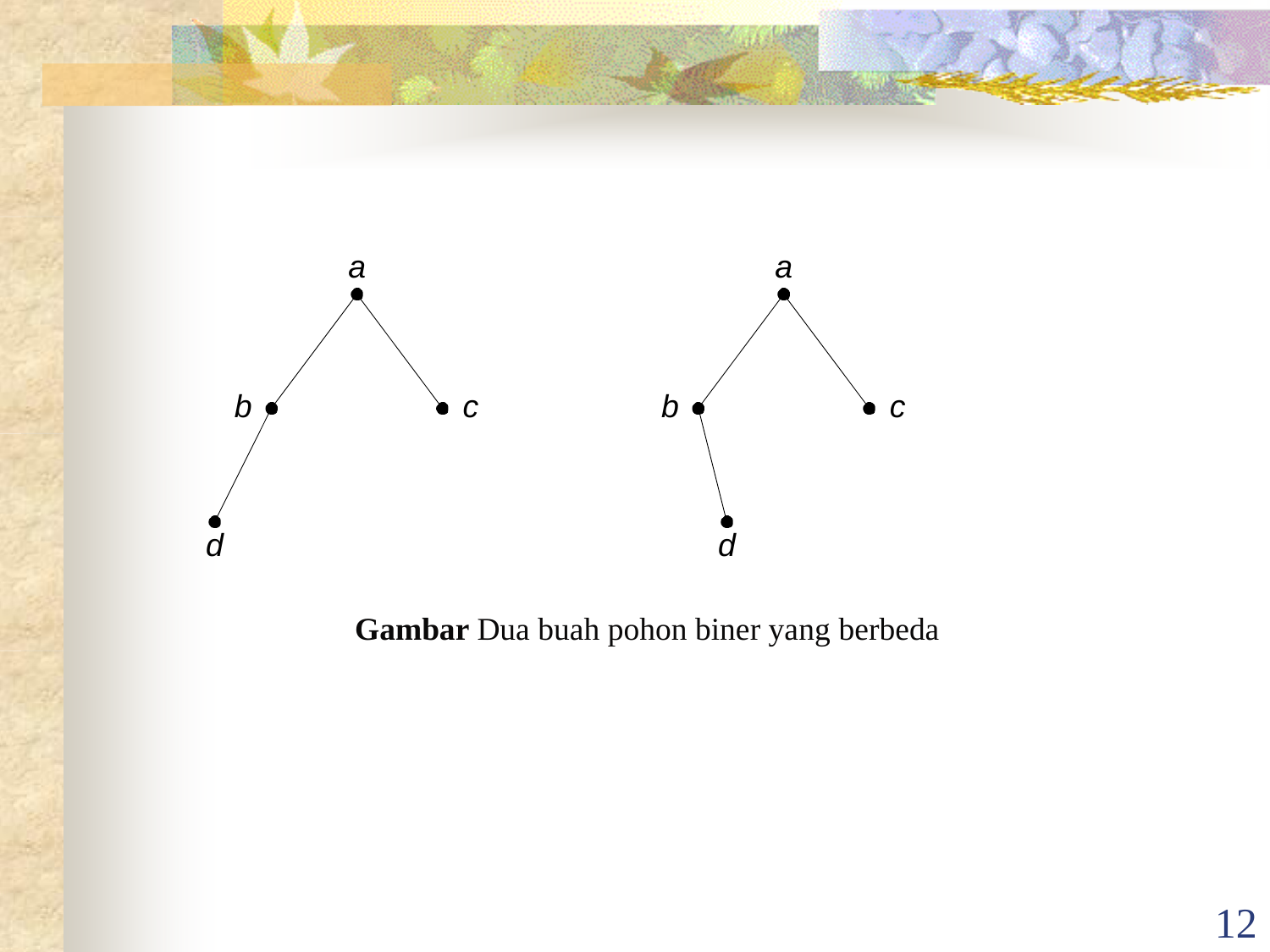

a
a

b
c
b
c
d
d
Gambar Dua buah pohon biner yang berbeda
12